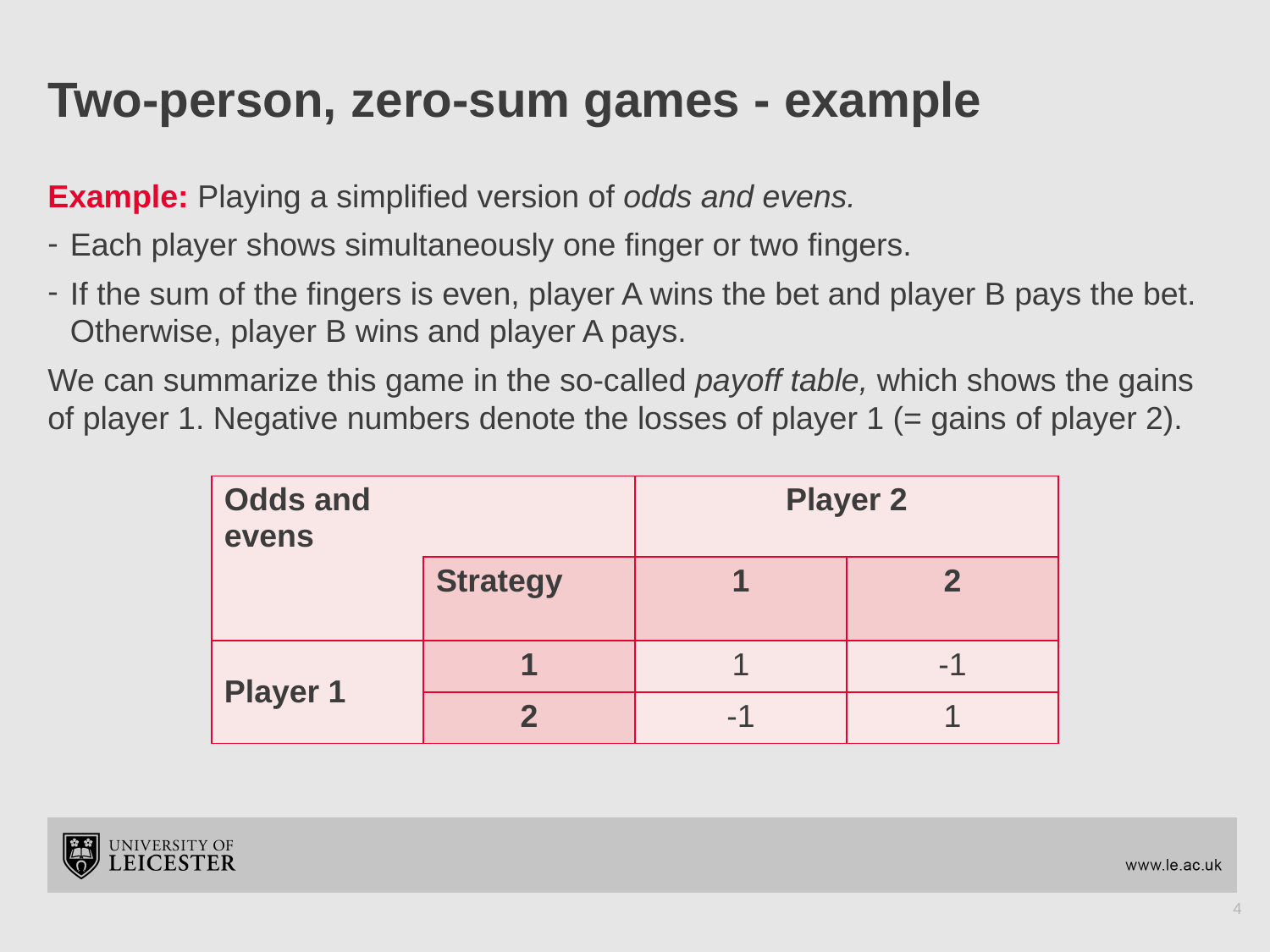

# Two-person, zero-sum games - example
Example: Playing a simplified version of odds and evens.
Each player shows simultaneously one finger or two fingers.
If the sum of the fingers is even, player A wins the bet and player B pays the bet. Otherwise, player B wins and player A pays.
We can summarize this game in the so-called payoff table, which shows the gains of player 1. Negative numbers denote the losses of player 1 (= gains of player 2).

| Odds and evens |  | Player 2 |  |
| --- | --- | --- | --- |
|  | Strategy | 1 | 2 |
| Player 1 | 1 | 1 | -1 |
|  | 2 | -1 | 1 |
4